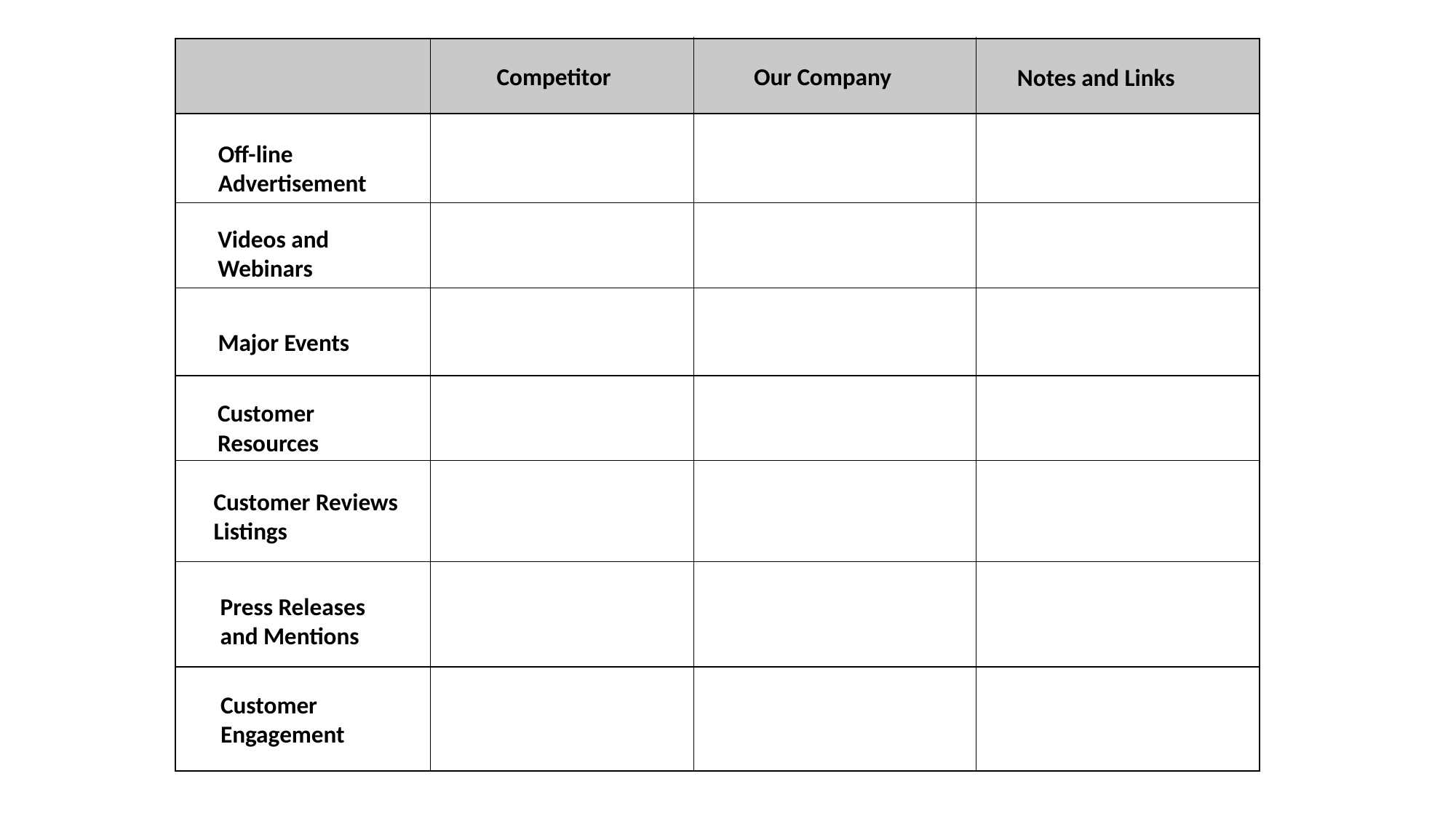

Competitor
Our Company
Notes and Links

Off-line
Advertisement
Videos and
Webinars
Major Events
Customer
Resources
Customer Reviews
Listings
Press Releases
and Mentions
Customer
Engagement